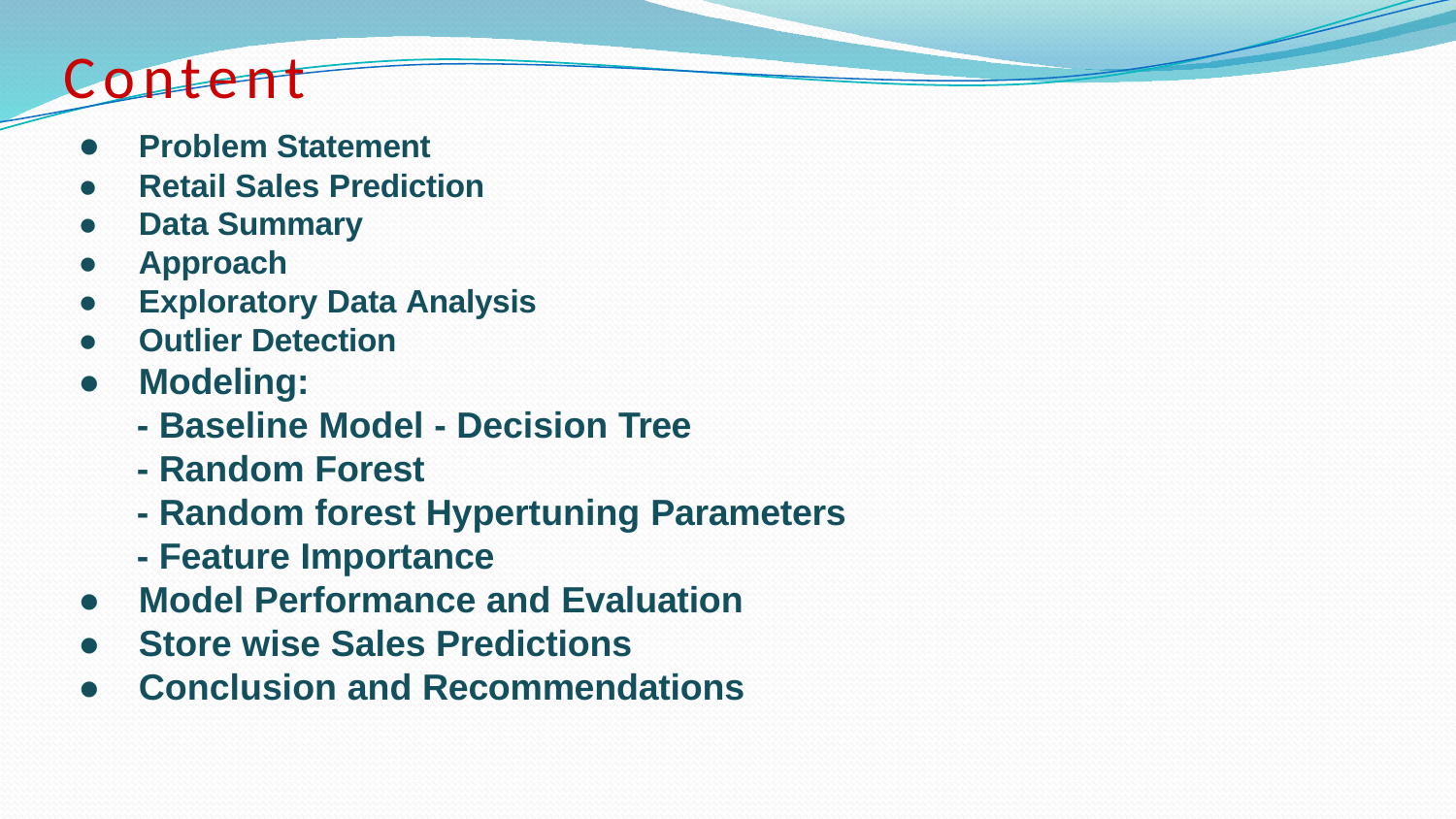

# Content
●	Problem Statement
●	Retail Sales Prediction
●	Data Summary
●	Approach
●	Exploratory Data Analysis
●	Outlier Detection
●	Modeling:
- Baseline Model - Decision Tree
- Random Forest
- Random forest Hypertuning Parameters
- Feature Importance
●	Model Performance and Evaluation
●	Store wise Sales Predictions
●	Conclusion and Recommendations